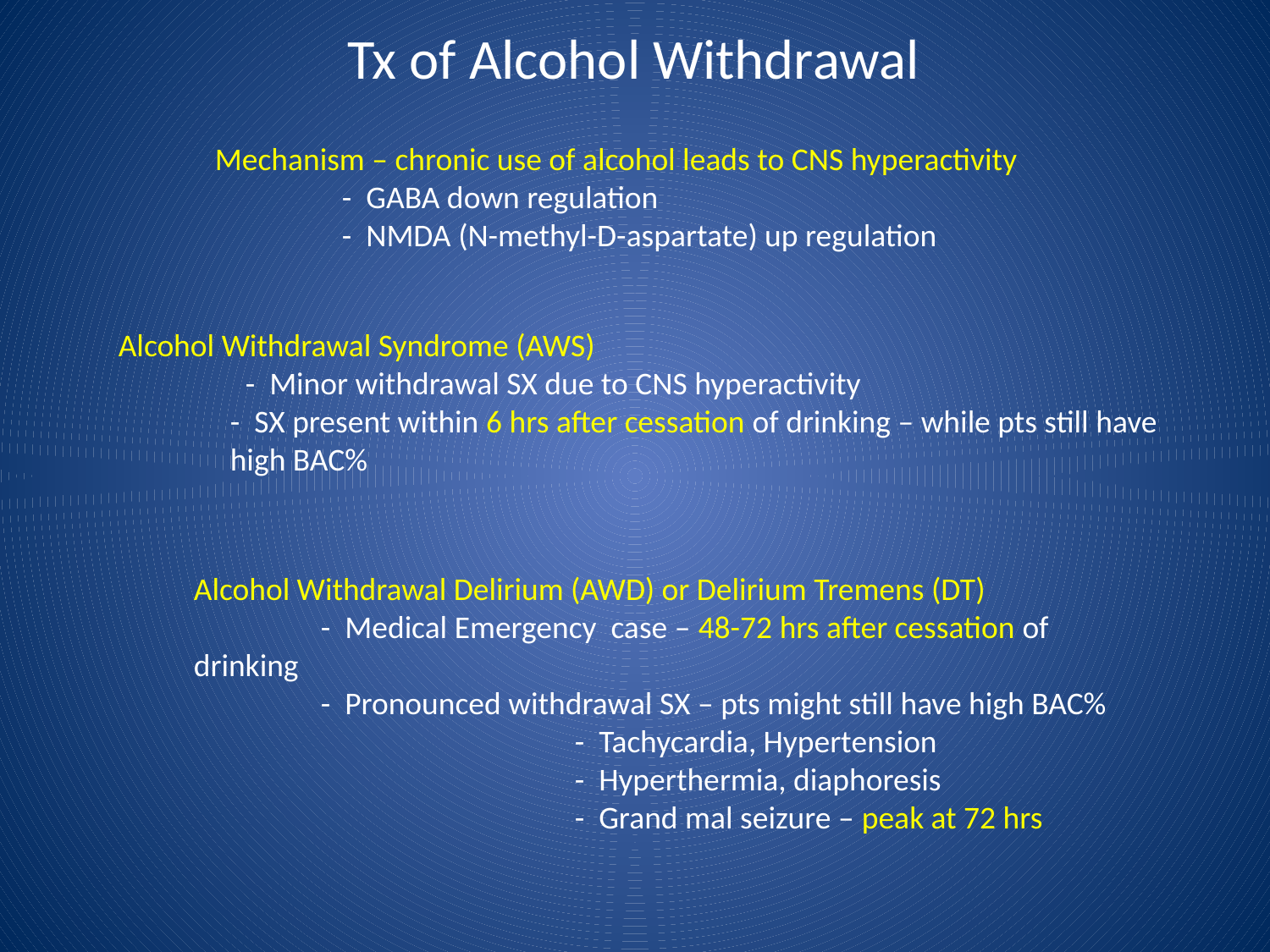

# Tx of Alcohol Withdrawal
Mechanism – chronic use of alcohol leads to CNS hyperactivity
	-  GABA down regulation
	-  NMDA (N-methyl-D-aspartate) up regulation
Alcohol Withdrawal Syndrome (AWS)
	-  Minor withdrawal SX due to CNS hyperactivity
	-  SX present within 6 hrs after cessation of drinking – while pts still have high BAC%
Alcohol Withdrawal Delirium (AWD) or Delirium Tremens (DT)
	-  Medical Emergency  case – 48-72 hrs after cessation of drinking
	-  Pronounced withdrawal SX – pts might still have high BAC%
			-  Tachycardia, Hypertension
			-  Hyperthermia, diaphoresis
			-  Grand mal seizure – peak at 72 hrs